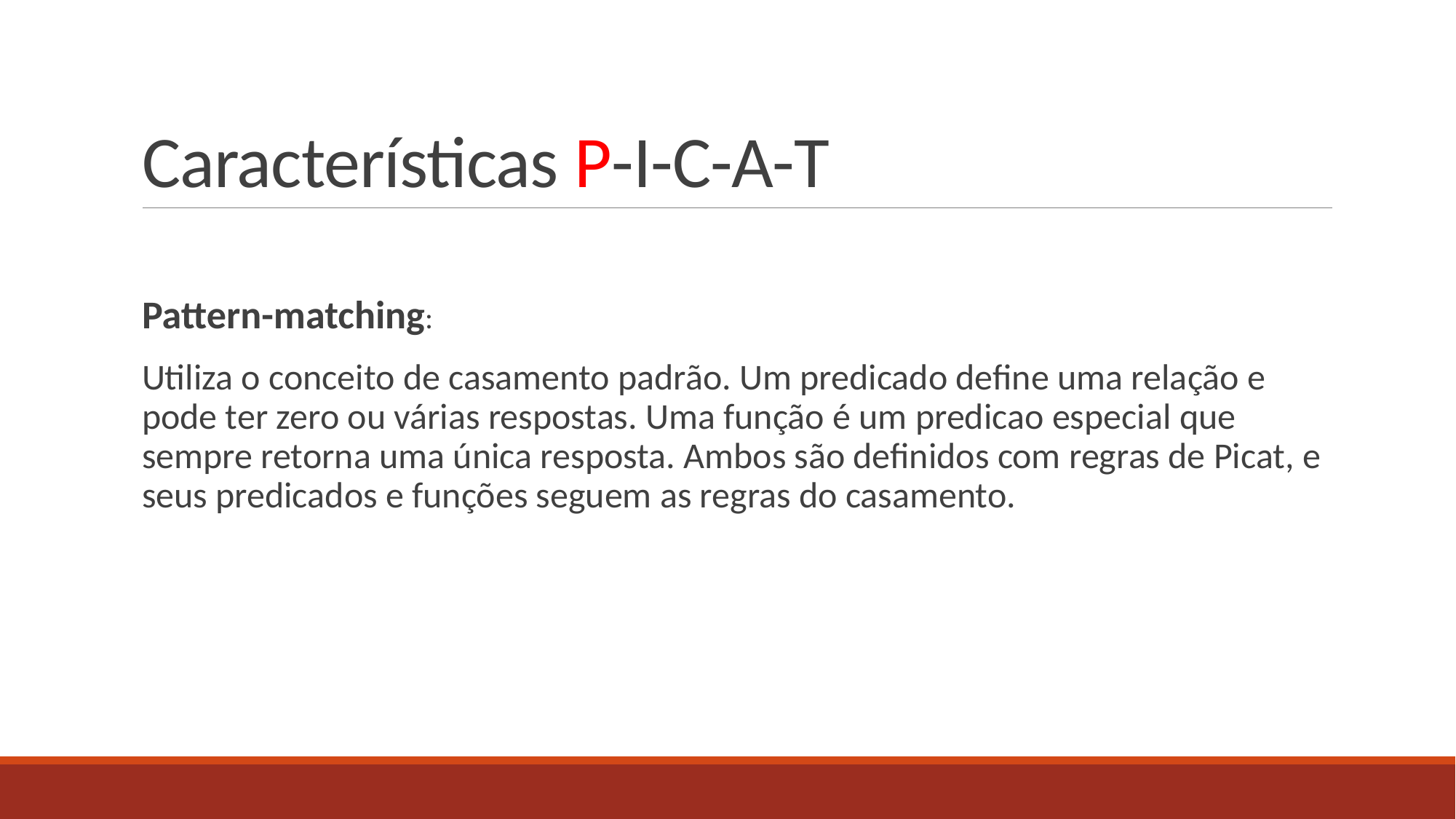

# Características P-I-C-A-T

Pattern-matching:
Utiliza o conceito de casamento padrão. Um predicado define uma relação e pode ter zero ou várias respostas. Uma função é um predicao especial que sempre retorna uma única resposta. Ambos são definidos com regras de Picat, e seus predicados e funções seguem as regras do casamento.